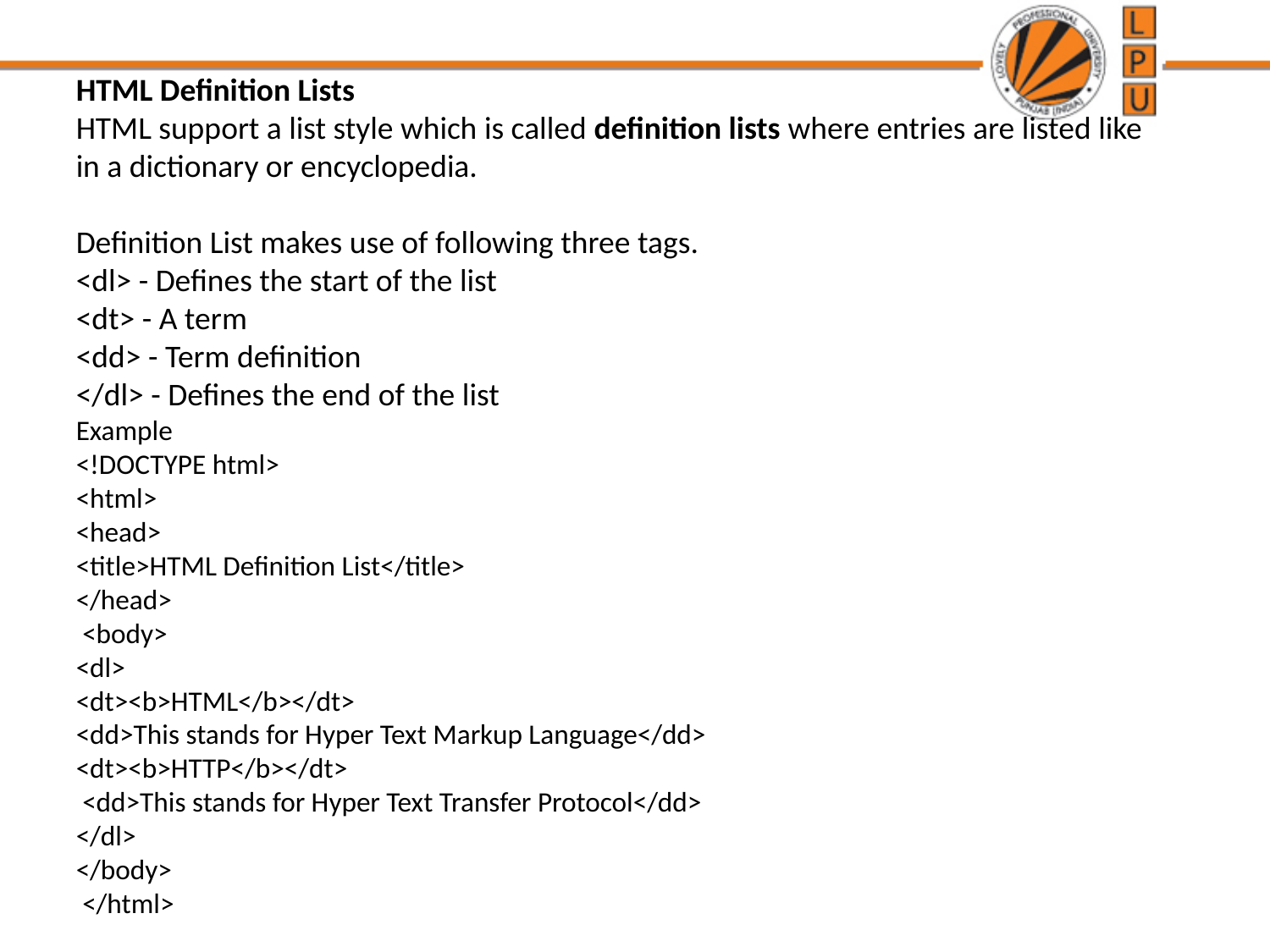

HTML Definition Lists
HTML support a list style which is called definition lists where entries are listed like in a dictionary or encyclopedia.

Definition List makes use of following three tags.
<dl> - Defines the start of the list
<dt> - A term
<dd> - Term definition
</dl> - Defines the end of the list
Example
<!DOCTYPE html>
<html>
<head>
<title>HTML Definition List</title>
</head>
 <body>
<dl>
<dt><b>HTML</b></dt>
<dd>This stands for Hyper Text Markup Language</dd>
<dt><b>HTTP</b></dt>
 <dd>This stands for Hyper Text Transfer Protocol</dd>
</dl>
</body>
 </html>